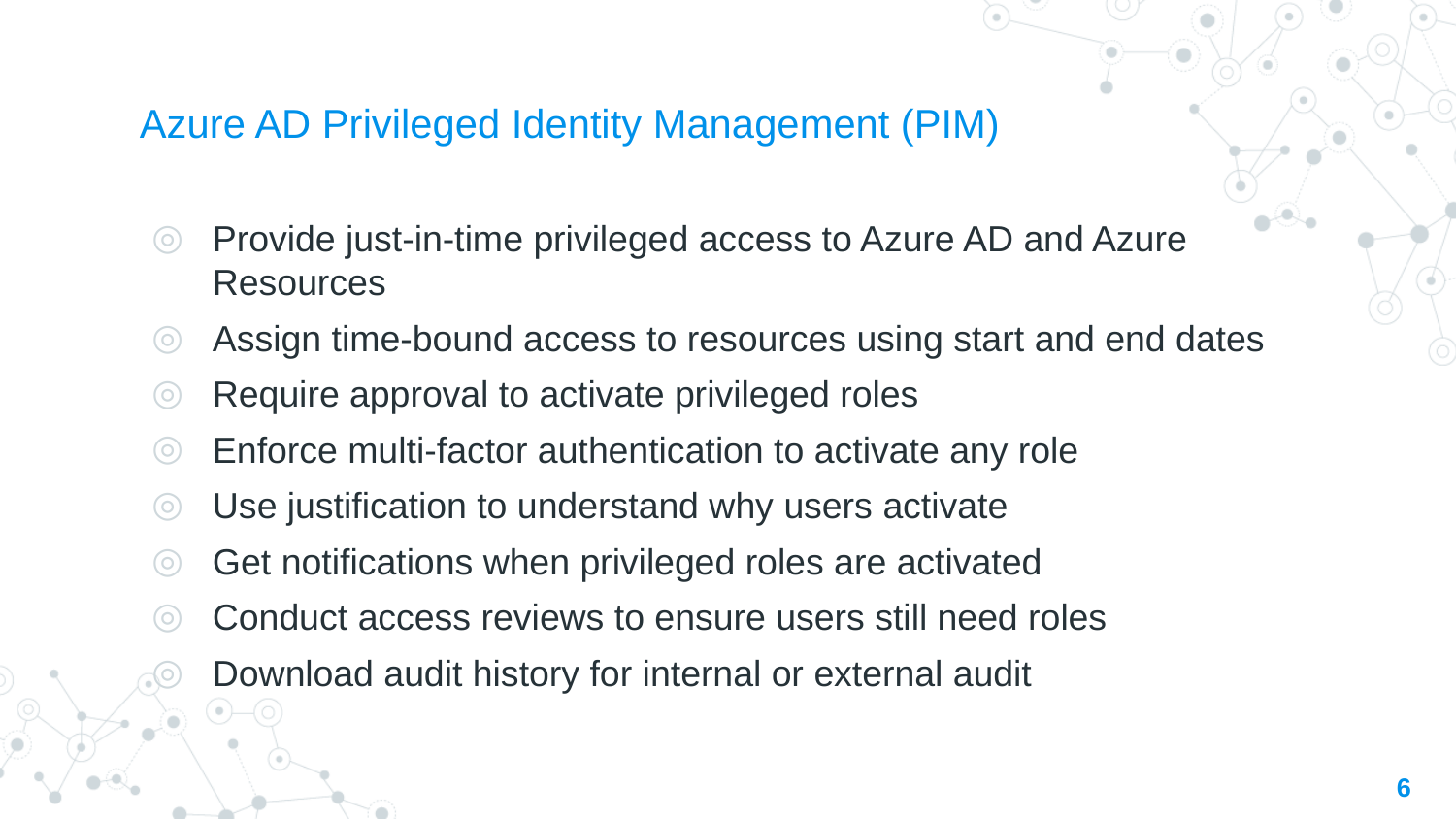

# Azure AD Privileged Identity Management (PIM)
Provide just-in-time privileged access to Azure AD and Azure Resources
Assign time-bound access to resources using start and end dates
Require approval to activate privileged roles
Enforce multi-factor authentication to activate any role
Use justification to understand why users activate
Get notifications when privileged roles are activated
Conduct access reviews to ensure users still need roles
Download audit history for internal or external audit

6